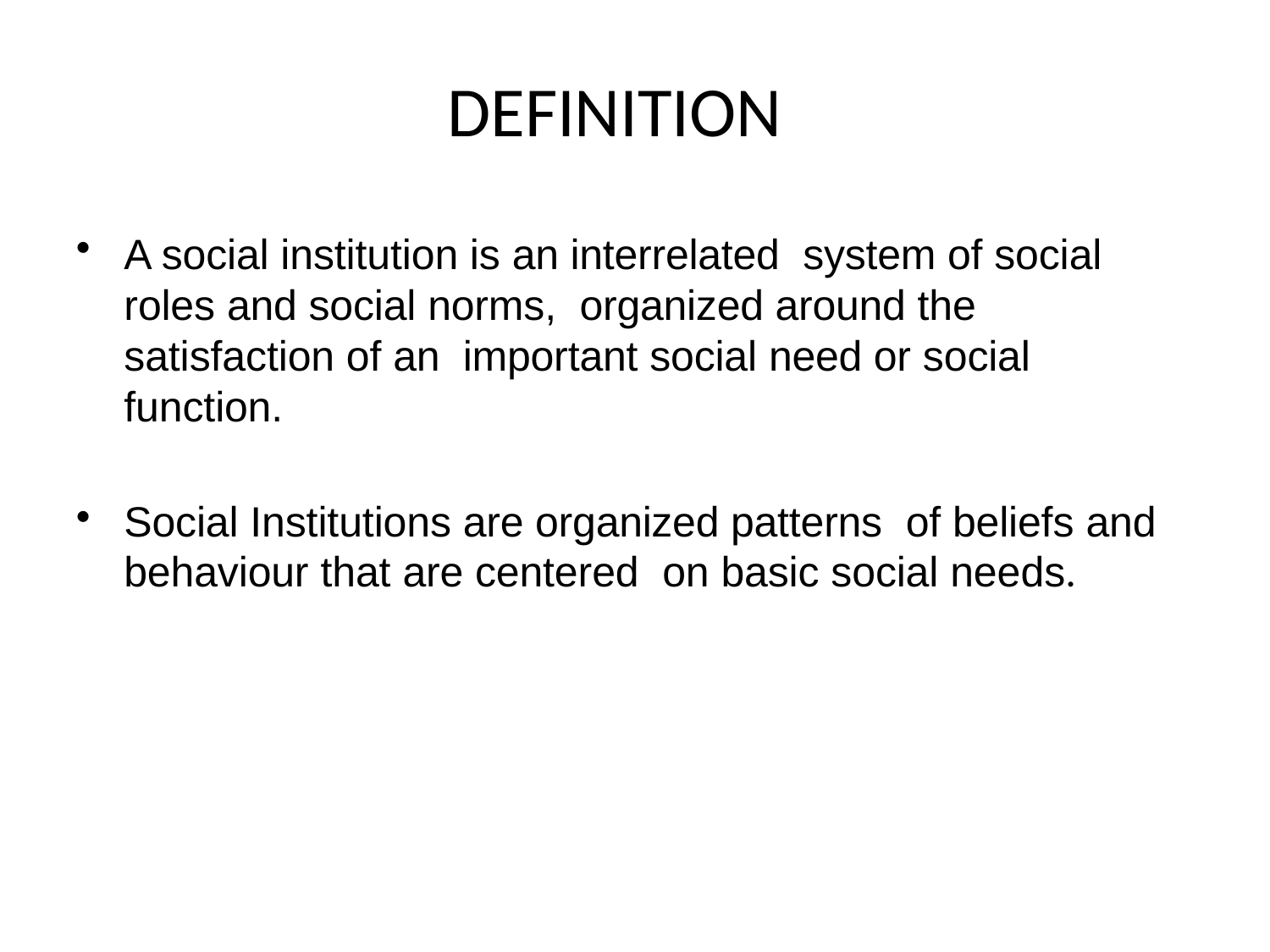

# DEFINITION
A social institution is an interrelated  system of social roles and social norms,  organized around the satisfaction of an  important social need or social function.

Social Institutions are organized patterns  of beliefs and behaviour that are centered  on basic social needs.